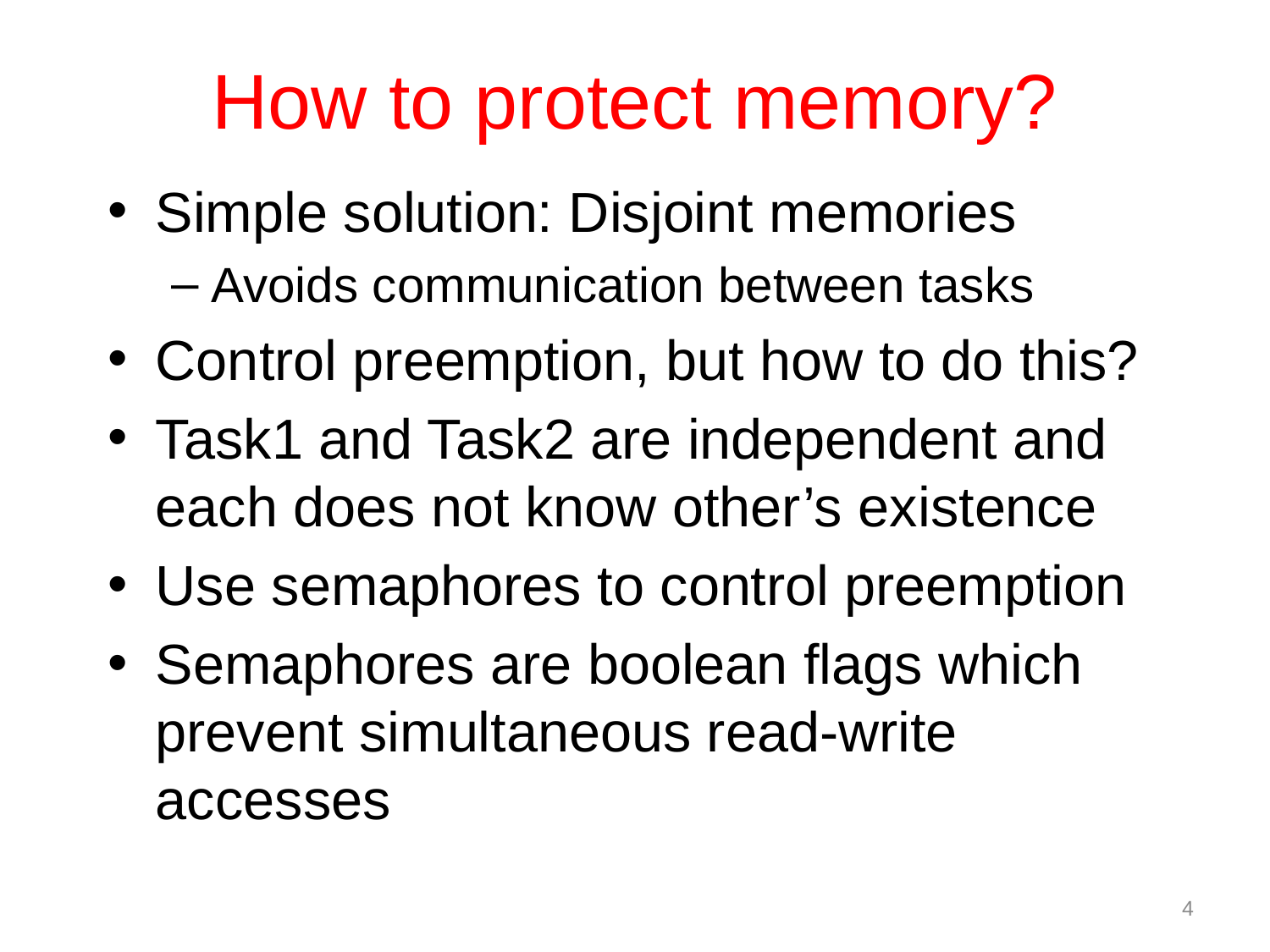

# How to protect memory?
Simple solution: Disjoint memories
Avoids communication between tasks
Control preemption, but how to do this?
Task1 and Task2 are independent and each does not know other’s existence
Use semaphores to control preemption
Semaphores are boolean flags which prevent simultaneous read-write accesses
4